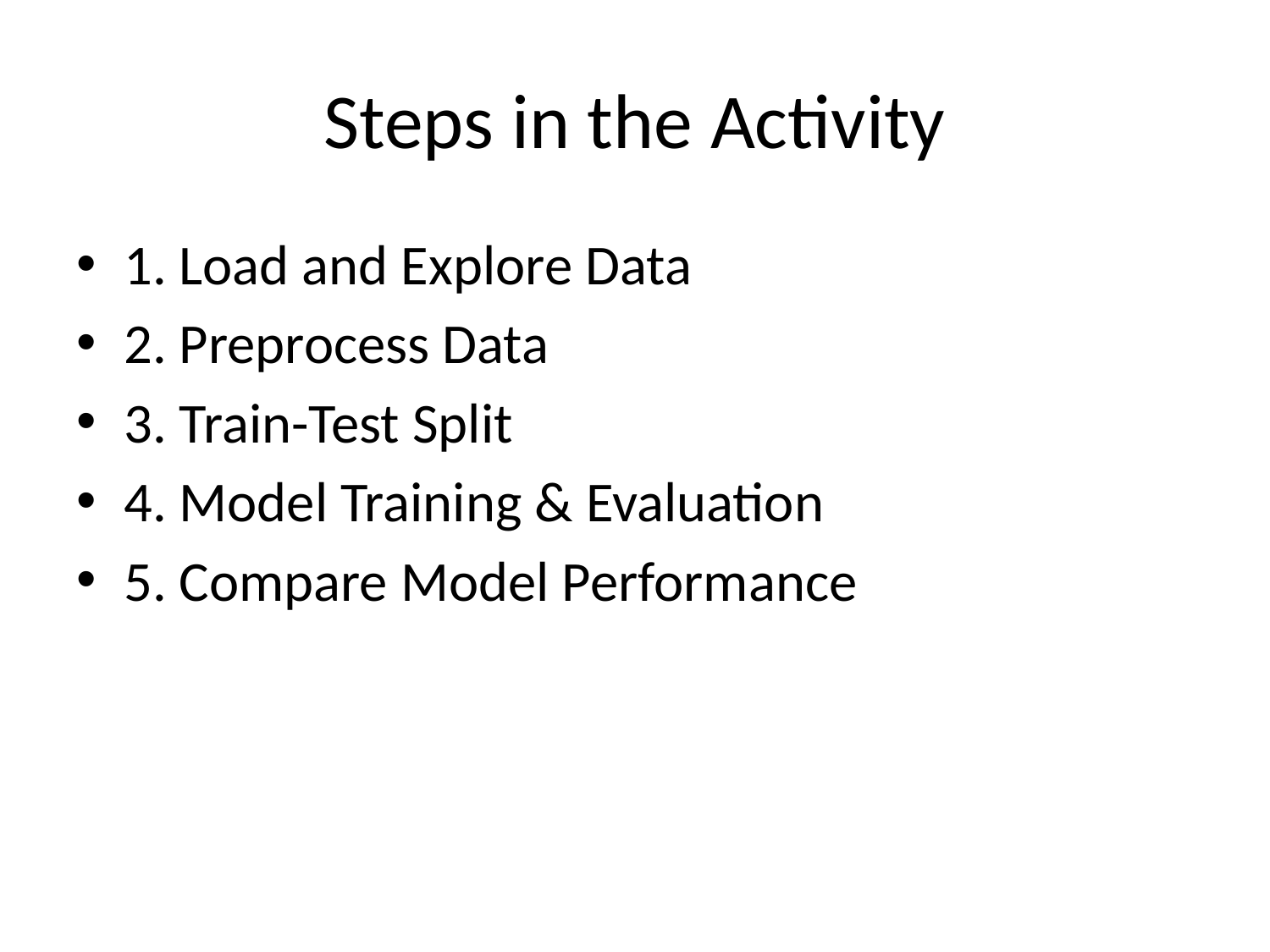

# Steps in the Activity
1. Load and Explore Data
2. Preprocess Data
3. Train-Test Split
4. Model Training & Evaluation
5. Compare Model Performance